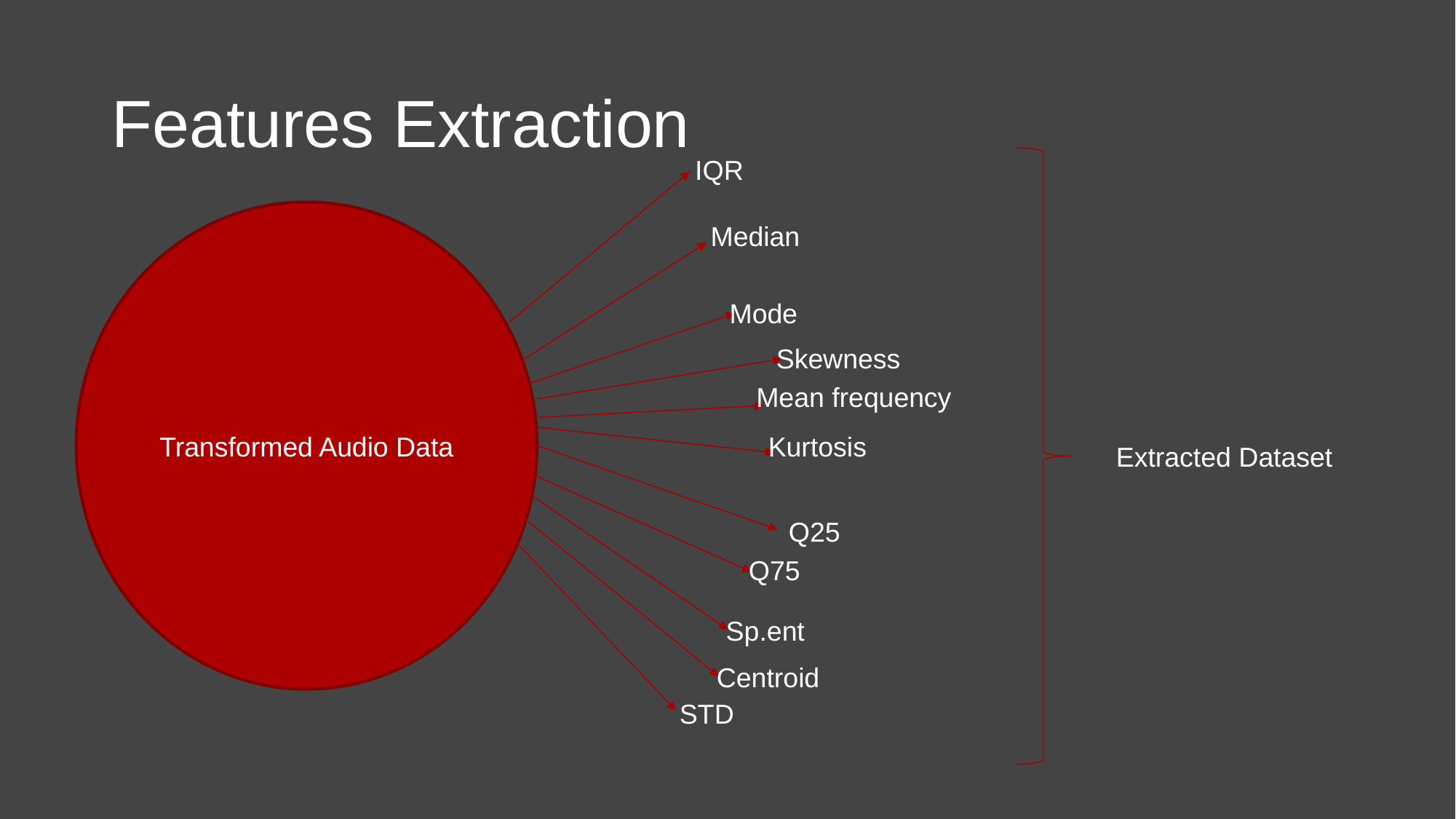

Features Extraction
IQR

Transformed Audio Data
Median

Mode

Skewness

Mean frequency

Kurtosis

Extracted Dataset

Q25

Q75
Sp.ent
Centroid
STD